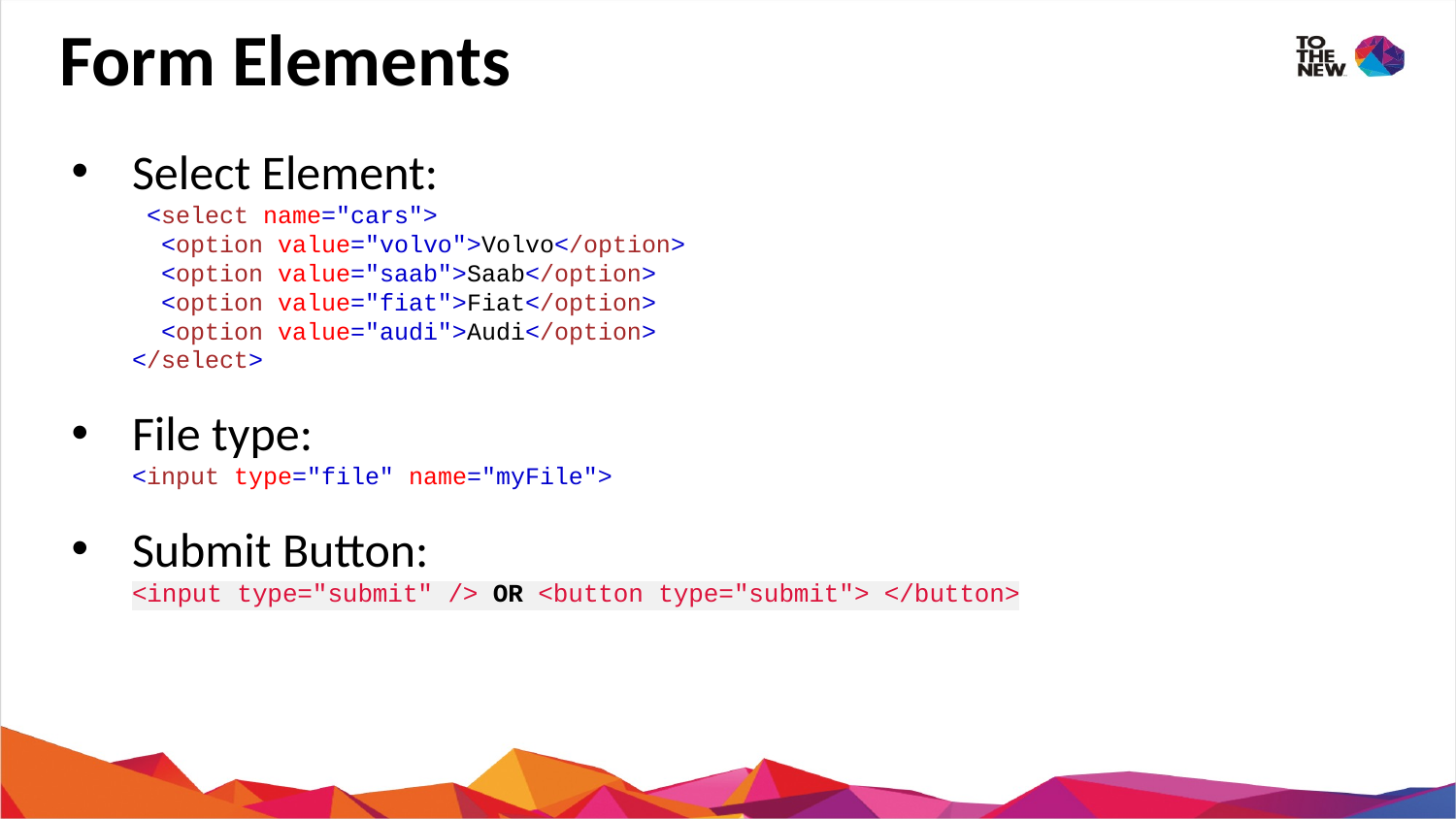

# Form Elements
Select Element:
 <select name="cars">
  <option value="volvo">Volvo</option>
  <option value="saab">Saab</option>
  <option value="fiat">Fiat</option>
  <option value="audi">Audi</option>
</select>

File type:
<input type="file" name="myFile">

Submit Button:
<input type="submit" /> OR <button type="submit"> </button>